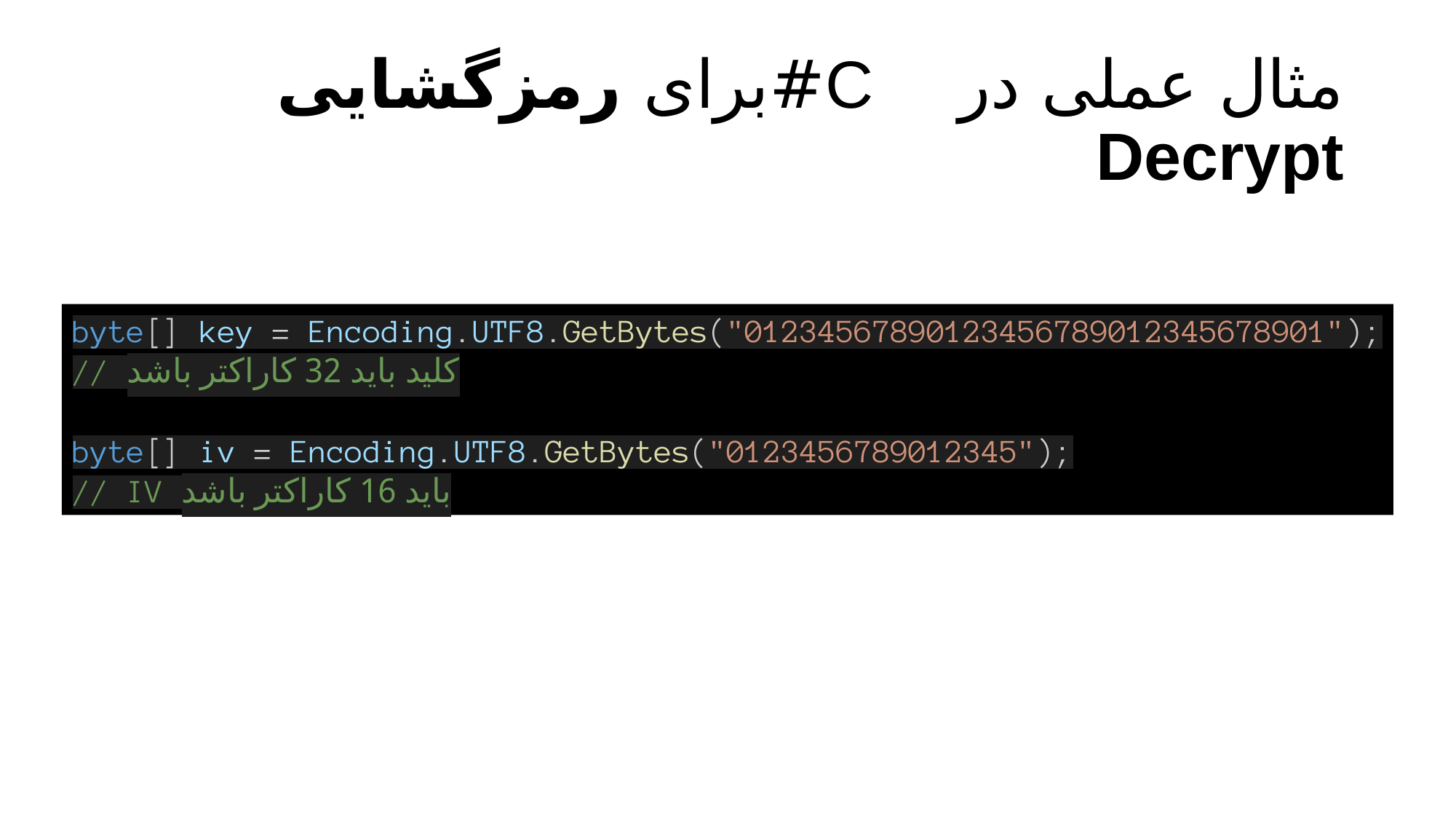

# مثال عملی در    C#برای رمزگشایی Decrypt
byte[] key = Encoding.UTF8.GetBytes("01234567890123456789012345678901");
// کلید باید 32 کاراکتر باشد
byte[] iv = Encoding.UTF8.GetBytes("0123456789012345");
// IV باید 16 کاراکتر باشد